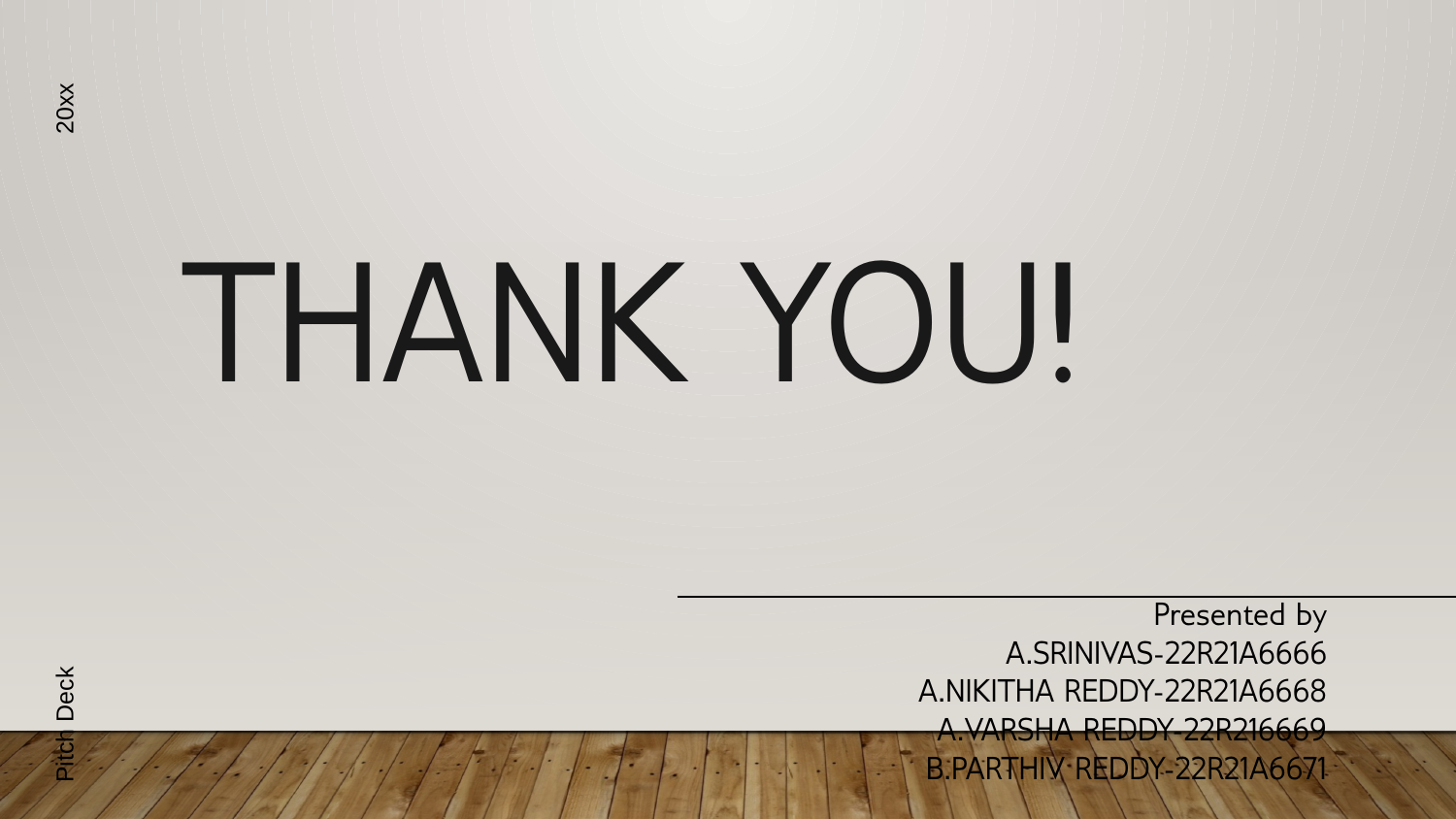

20xx
# Thank You!
Presented by
A.SRINIVAS-22R21A6666
A.NIKITHA REDDY-22R21A6668
A.VARSHA REDDY-22R216669
B.PARTHIV REDDY-22R21A6671
Pitch Deck